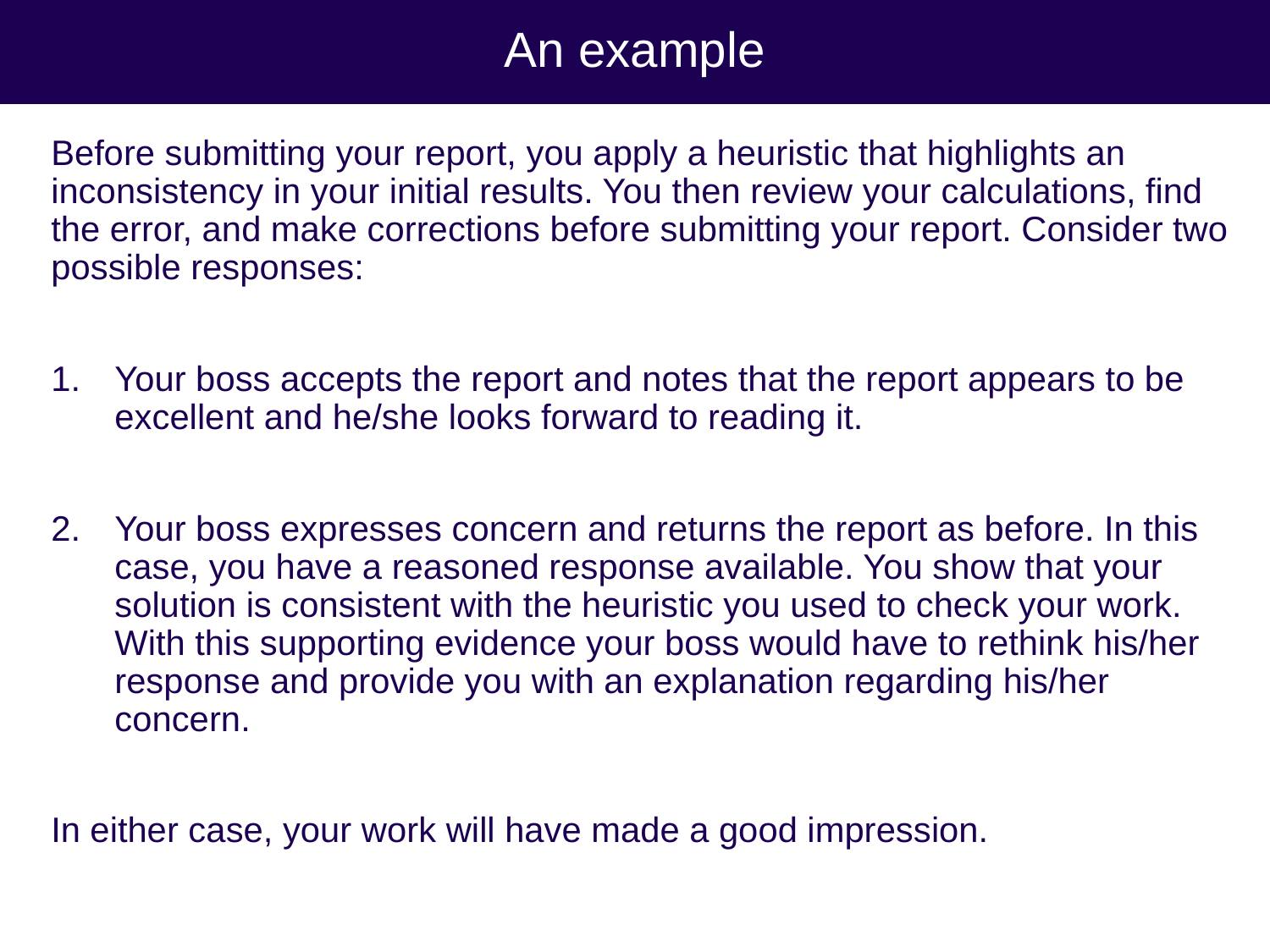

# An example
Before submitting your report, you apply a heuristic that highlights an inconsistency in your initial results. You then review your calculations, find the error, and make corrections before submitting your report. Consider two possible responses:

Your boss accepts the report and notes that the report appears to be excellent and he/she looks forward to reading it.

Your boss expresses concern and returns the report as before. In this case, you have a reasoned response available. You show that your solution is consistent with the heuristic you used to check your work. With this supporting evidence your boss would have to rethink his/her response and provide you with an explanation regarding his/her concern.

In either case, your work will have made a good impression.